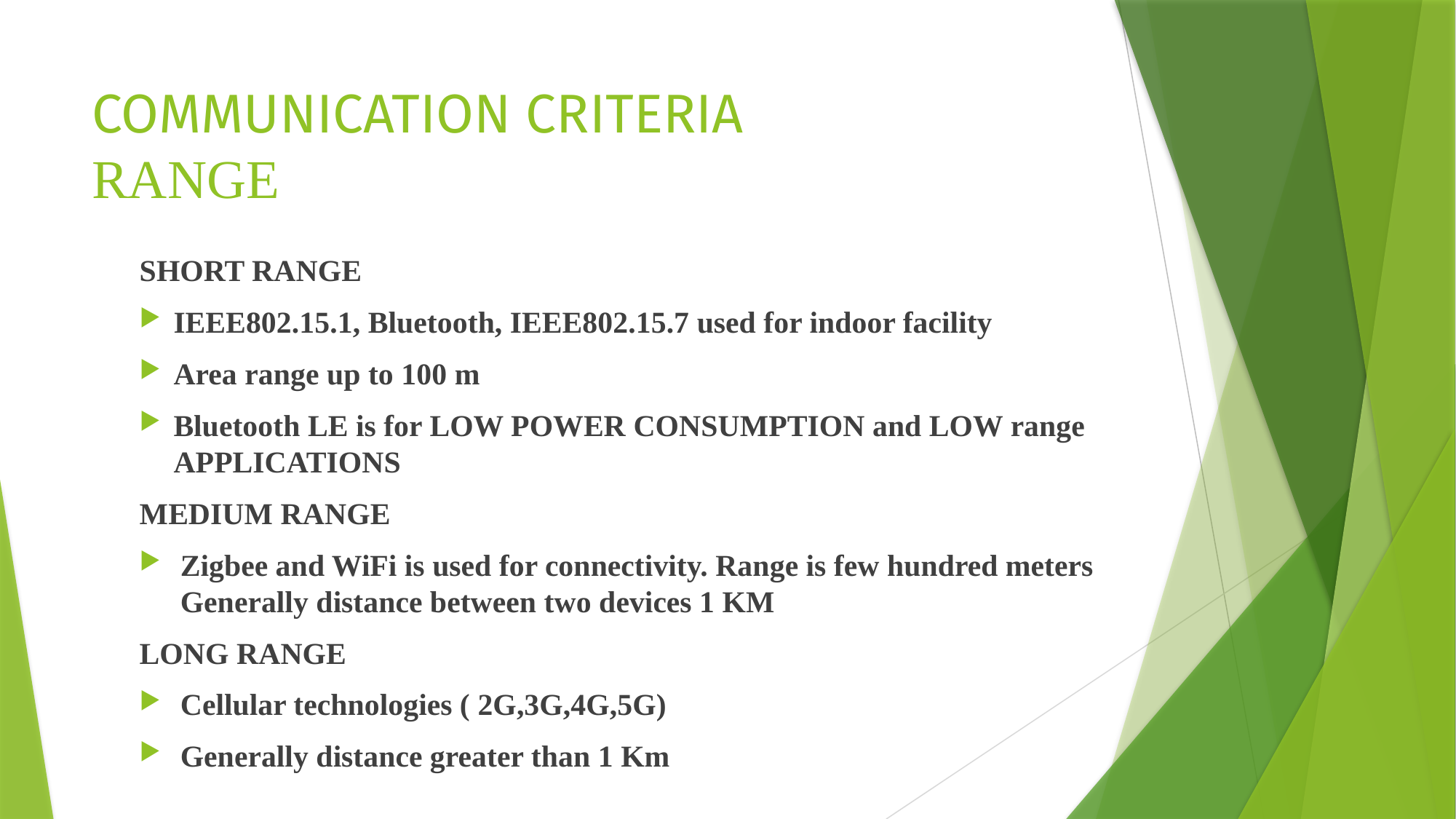

# COMMUNICATION CRITERIA RANGE
SHORT RANGE
IEEE802.15.1, Bluetooth, IEEE802.15.7 used for indoor facility
Area range up to 100 m
Bluetooth LE is for LOW POWER CONSUMPTION and LOW range APPLICATIONS
MEDIUM RANGE
Zigbee and WiFi is used for connectivity. Range is few hundred meters Generally distance between two devices 1 KM
LONG RANGE
Cellular technologies ( 2G,3G,4G,5G)
Generally distance greater than 1 Km